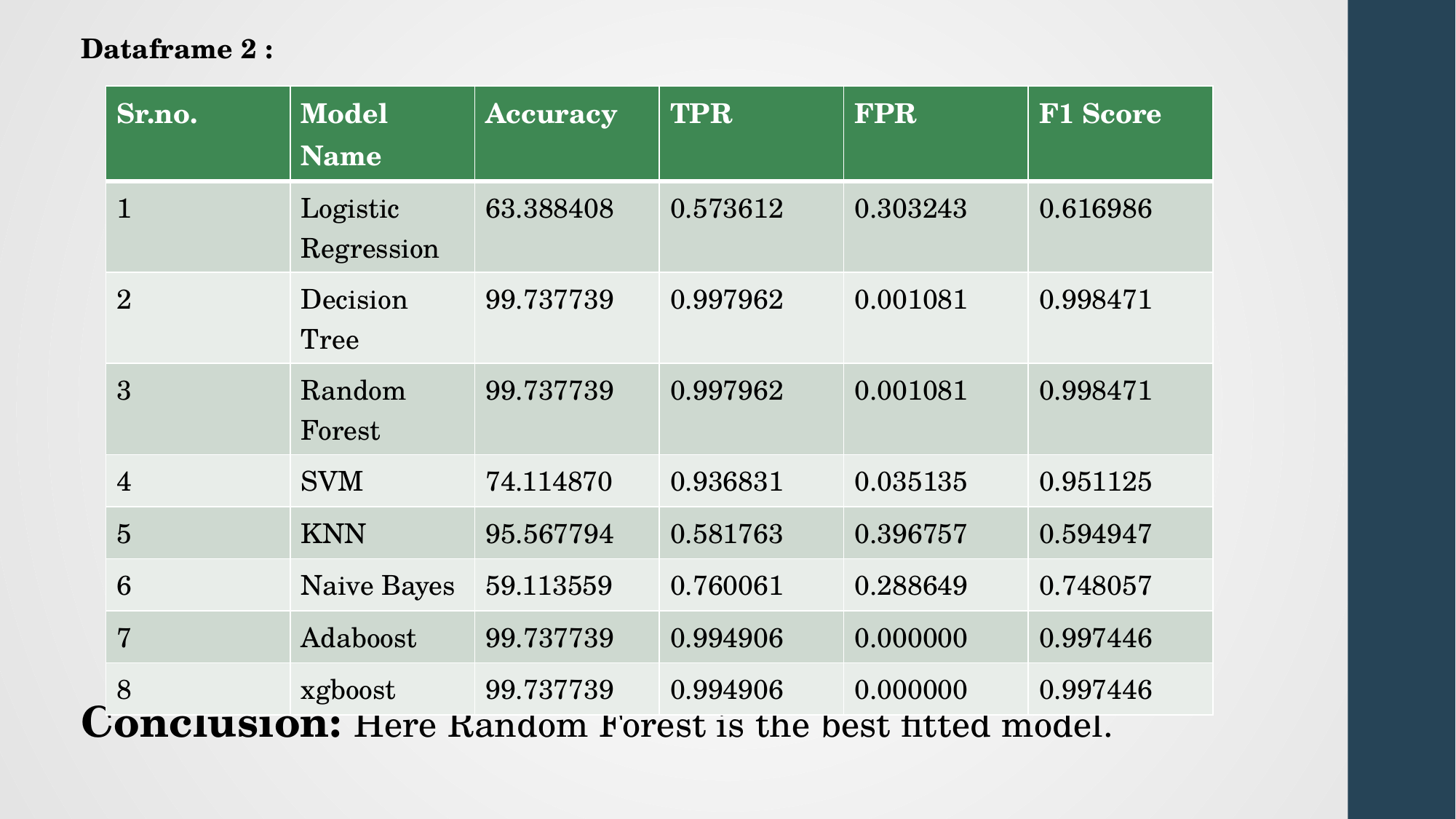

Dataframe 2 :

Conclusion: Here Random Forest is the best fitted model.

| Sr.no. | Model Name | Accuracy | TPR | FPR | F1 Score |
| --- | --- | --- | --- | --- | --- |
| 1 | Logistic Regression | 63.388408 | 0.573612 | 0.303243 | 0.616986 |
| 2 | Decision Tree | 99.737739 | 0.997962 | 0.001081 | 0.998471 |
| 3 | Random Forest | 99.737739 | 0.997962 | 0.001081 | 0.998471 |
| 4 | SVM | 74.114870 | 0.936831 | 0.035135 | 0.951125 |
| 5 | KNN | 95.567794 | 0.581763 | 0.396757 | 0.594947 |
| 6 | Naive Bayes | 59.113559 | 0.760061 | 0.288649 | 0.748057 |
| 7 | Adaboost | 99.737739 | 0.994906 | 0.000000 | 0.997446 |
| 8 | xgboost | 99.737739 | 0.994906 | 0.000000 | 0.997446 |